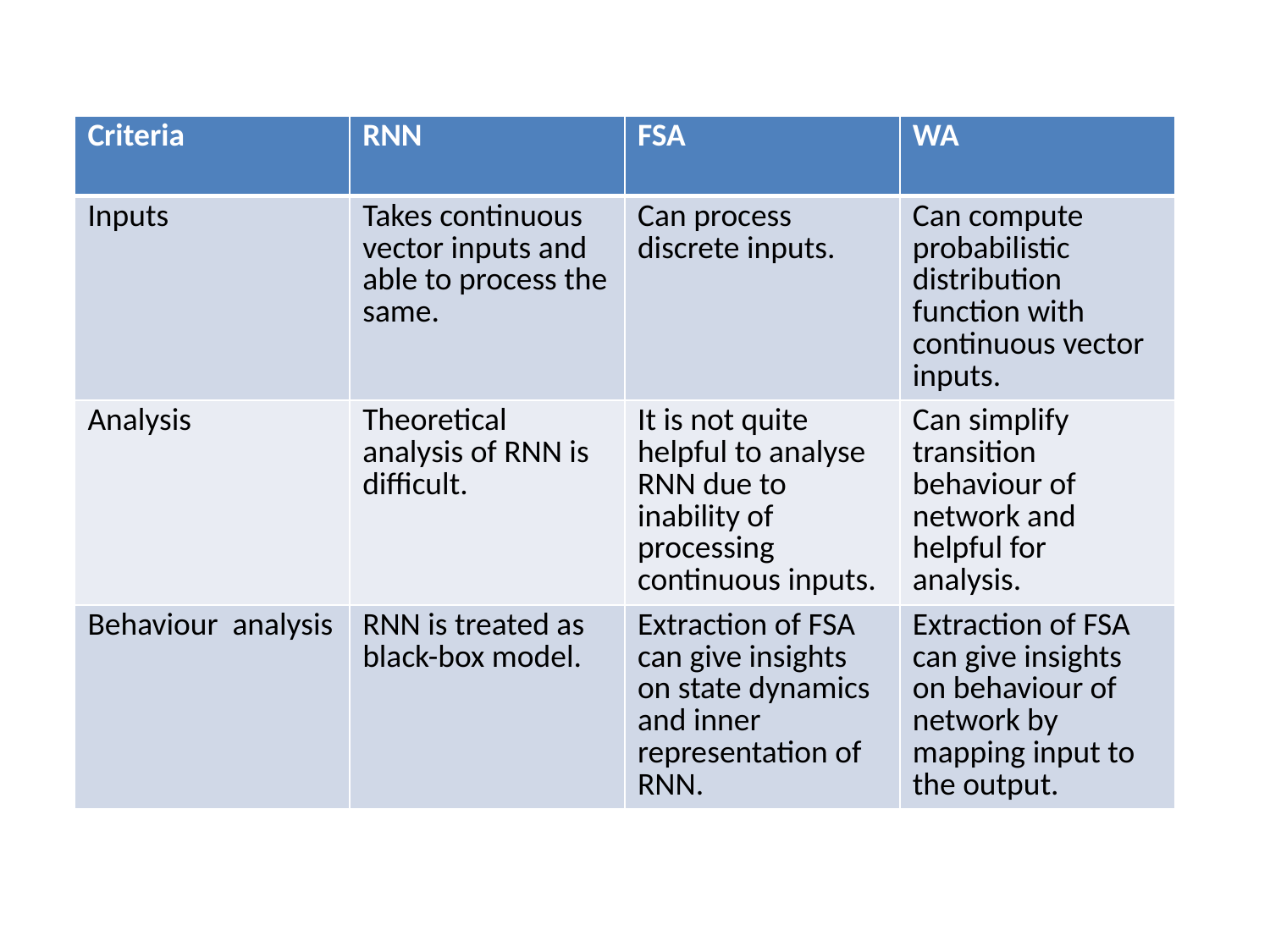

| Criteria | RNN | FSA | WA |
| --- | --- | --- | --- |
| Inputs | Takes continuous vector inputs and able to process the same. | Can process discrete inputs. | Can compute probabilistic distribution function with continuous vector inputs. |
| Analysis | Theoretical analysis of RNN is difficult. | It is not quite helpful to analyse RNN due to inability of processing continuous inputs. | Can simplify transition behaviour of network and helpful for analysis. |
| Behaviour analysis | RNN is treated as black-box model. | Extraction of FSA can give insights on state dynamics and inner representation of RNN. | Extraction of FSA can give insights on behaviour of network by mapping input to the output. |